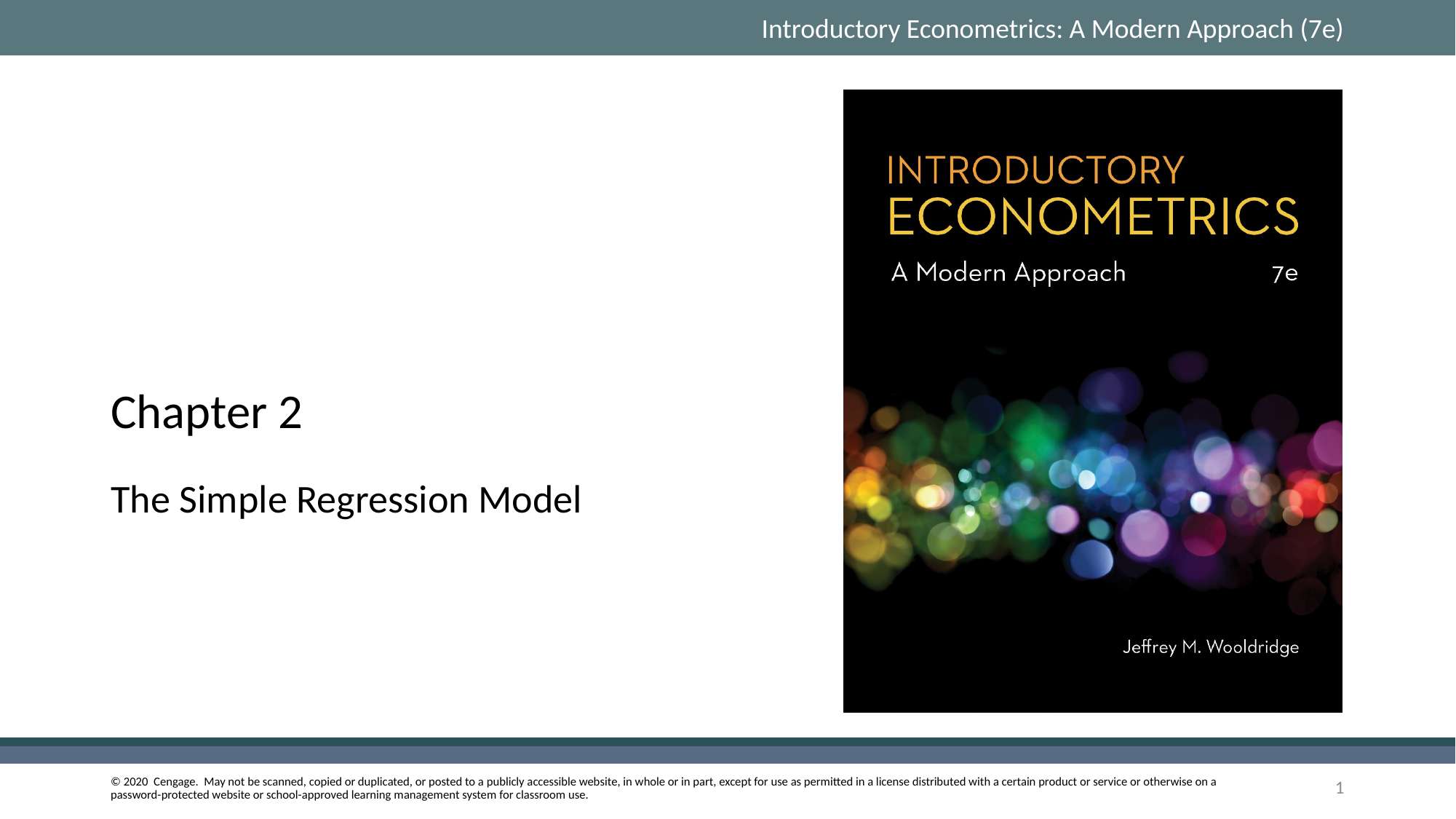

# Chapter 2
The Simple Regression Model
1